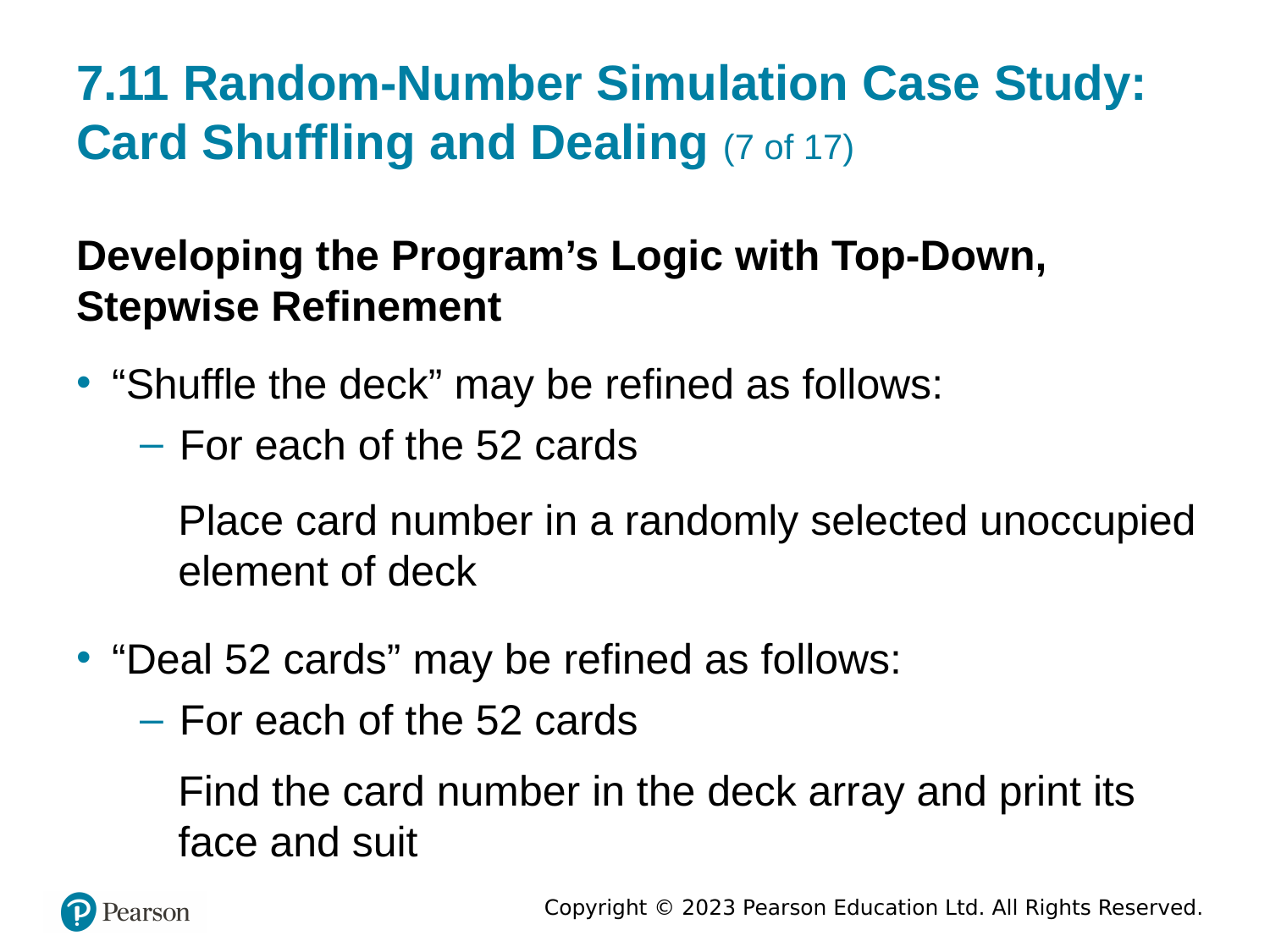

# 7.11 Random-Number Simulation Case Study: Card Shuffling and Dealing (7 of 17)
Developing the Program’s Logic with Top-Down, Stepwise Refinement
“Shuffle the deck” may be refined as follows:
For each of the 52 cards
Place card number in a randomly selected unoccupied element of deck
“Deal 52 cards” may be refined as follows:
For each of the 52 cards
Find the card number in the deck array and print its face and suit